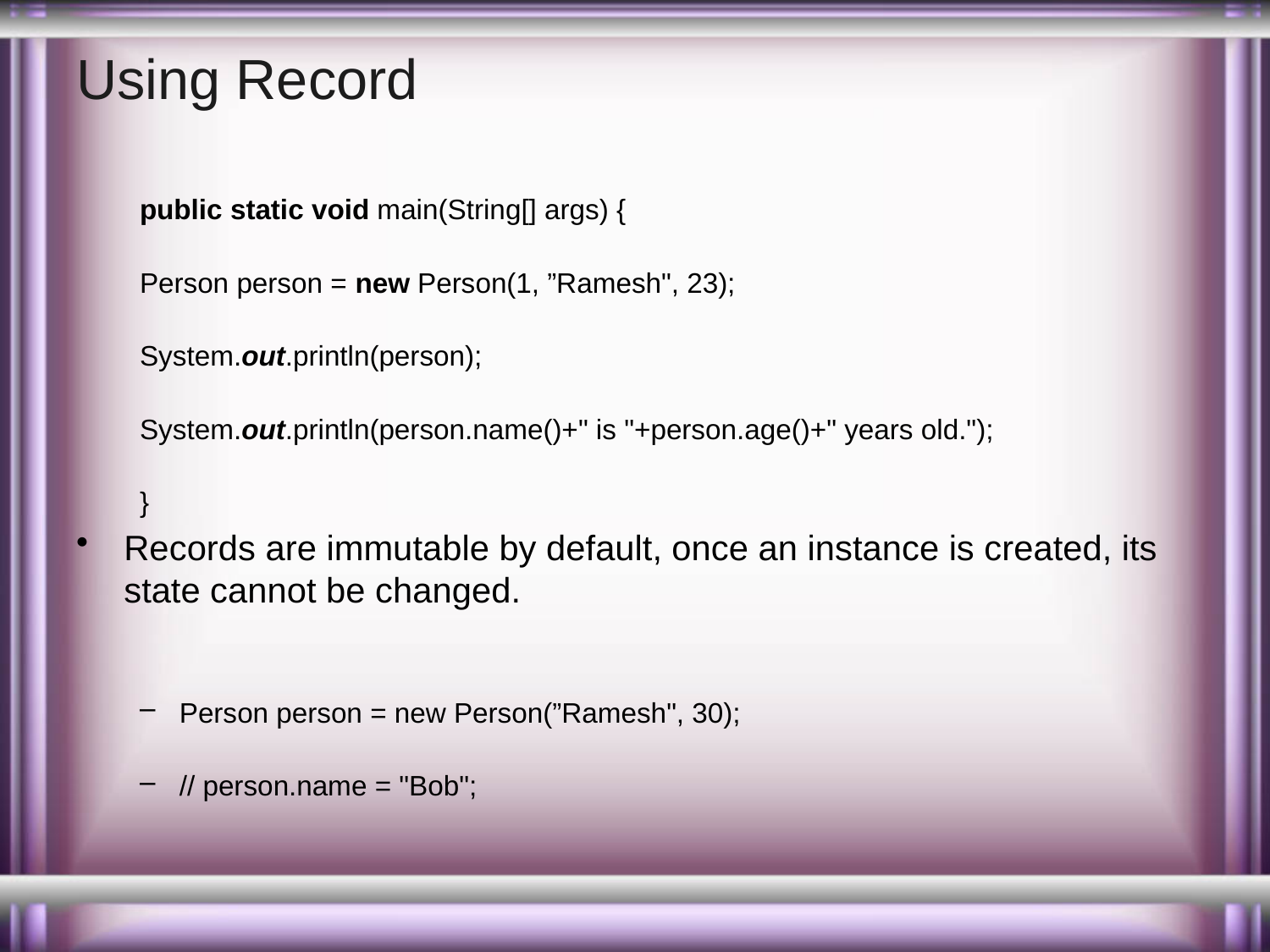

# Using Record
public static void main(String[] args) {
Person person = new Person(1, ”Ramesh", 23);
System.out.println(person);
System.out.println(person.name()+" is "+person.age()+" years old.");
}
Records are immutable by default, once an instance is created, its state cannot be changed.

Person person = new Person(”Ramesh", 30);
// person.name = "Bob";